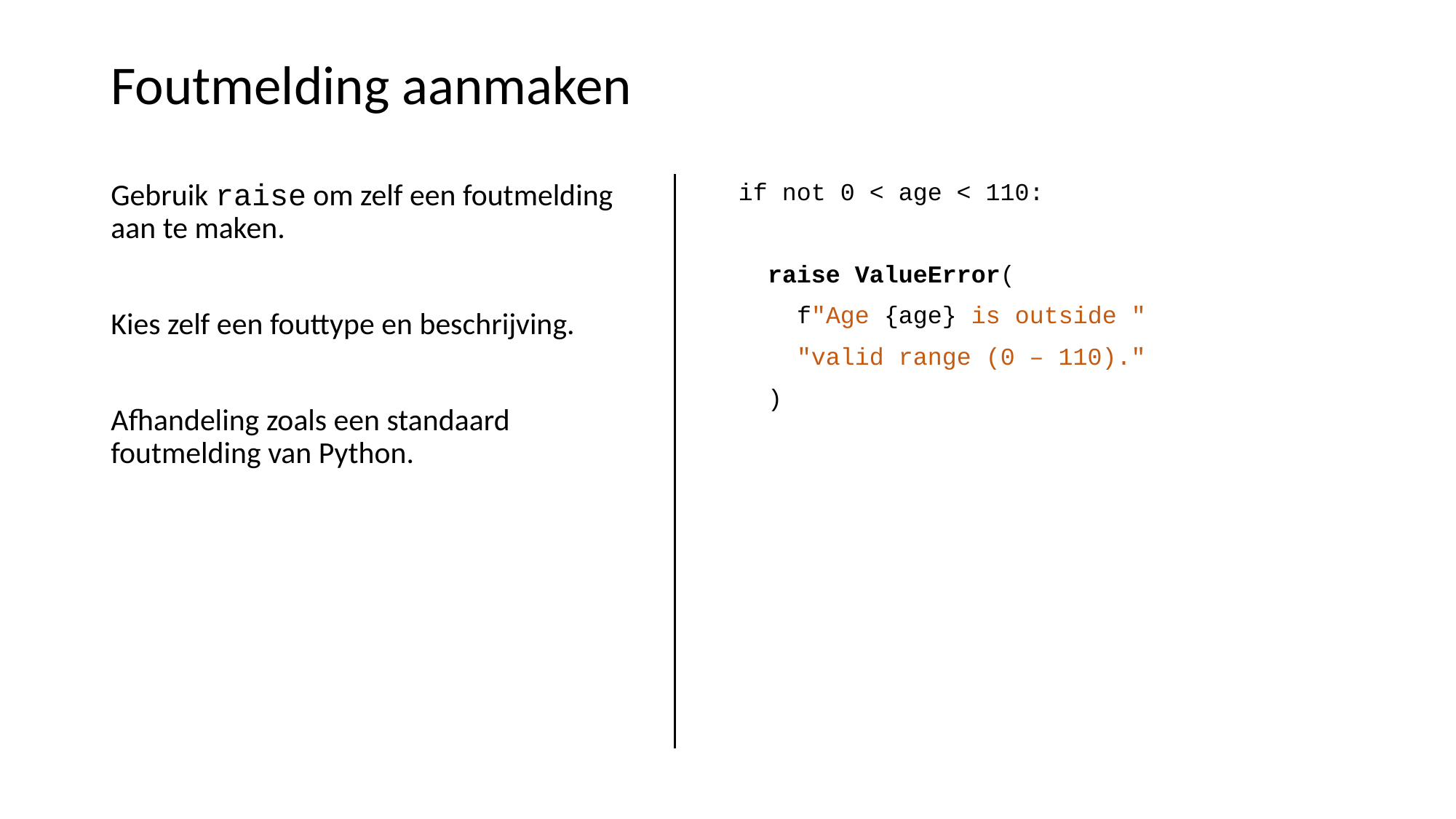

# Foutmelding aanmaken
Gebruik raise om zelf een foutmelding aan te maken.

Kies zelf een fouttype en beschrijving.

Afhandeling zoals een standaard foutmelding van Python.

if not 0 < age < 110:

  raise ValueError(
    f"Age {age} is outside "
    "valid range (0 – 110)."
  )